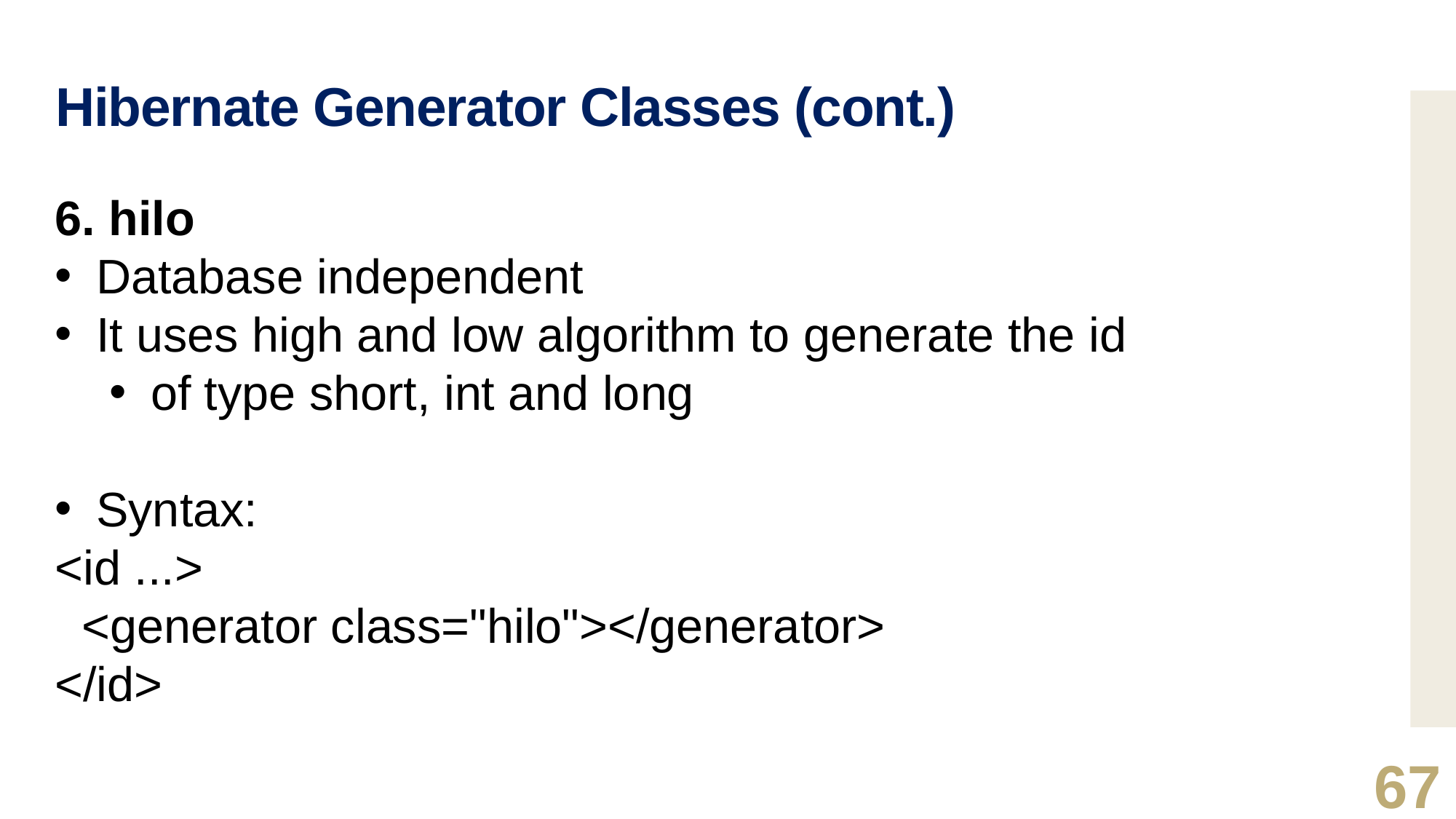

# Hibernate Generator Classes (cont.)
6. hilo
Database independent
It uses high and low algorithm to generate the id
of type short, int and long

Syntax:
<id ...>
  <generator class="hilo"></generator>
</id>
67